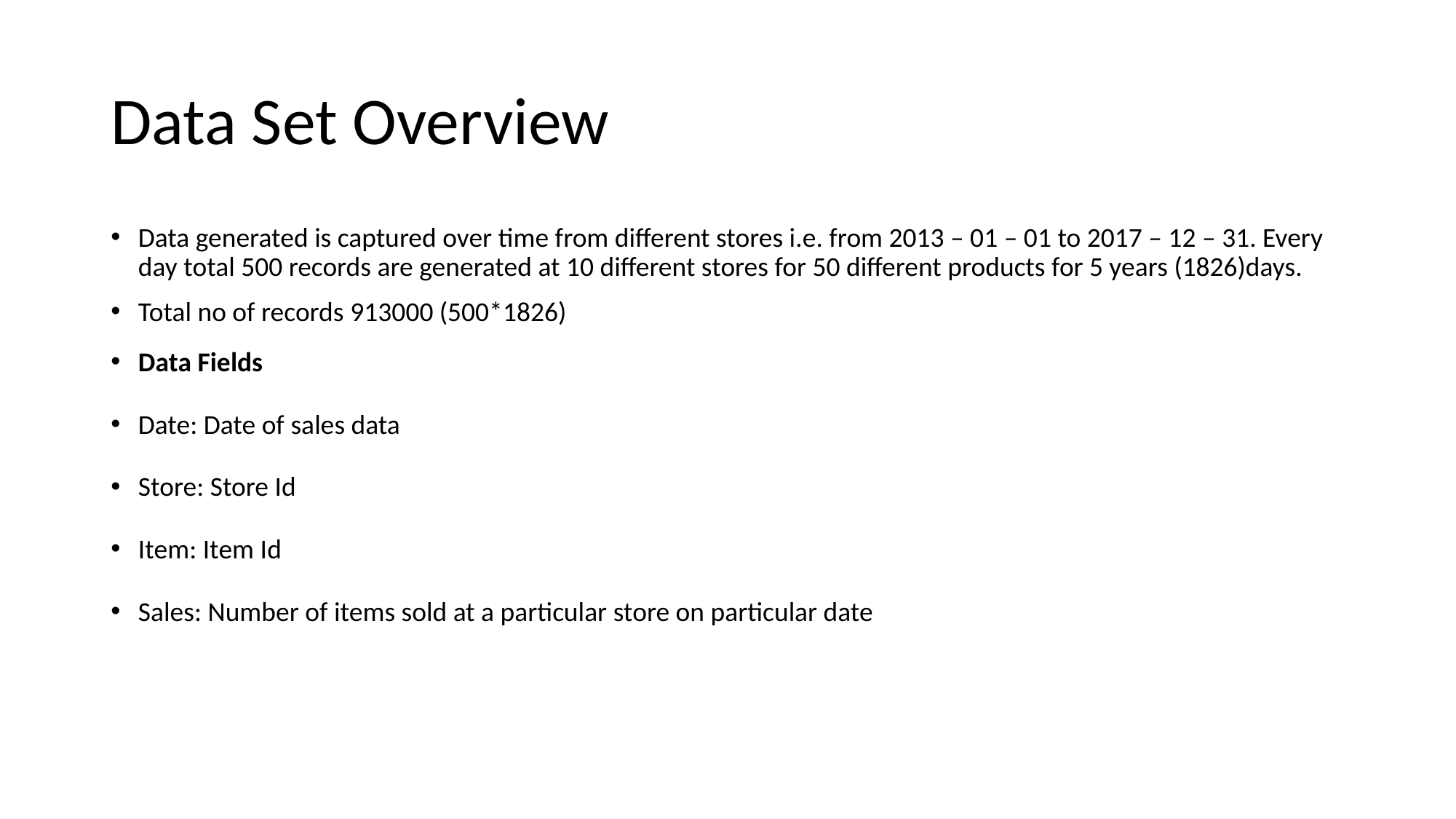

# Data Set Overview
Data generated is captured over time from different stores i.e. from 2013 – 01 – 01 to 2017 – 12 – 31. Every day total 500 records are generated at 10 different stores for 50 different products for 5 years (1826)days.
Total no of records 913000 (500*1826)
Data Fields
Date: Date of sales data
Store: Store Id
Item: Item Id
Sales: Number of items sold at a particular store on particular date